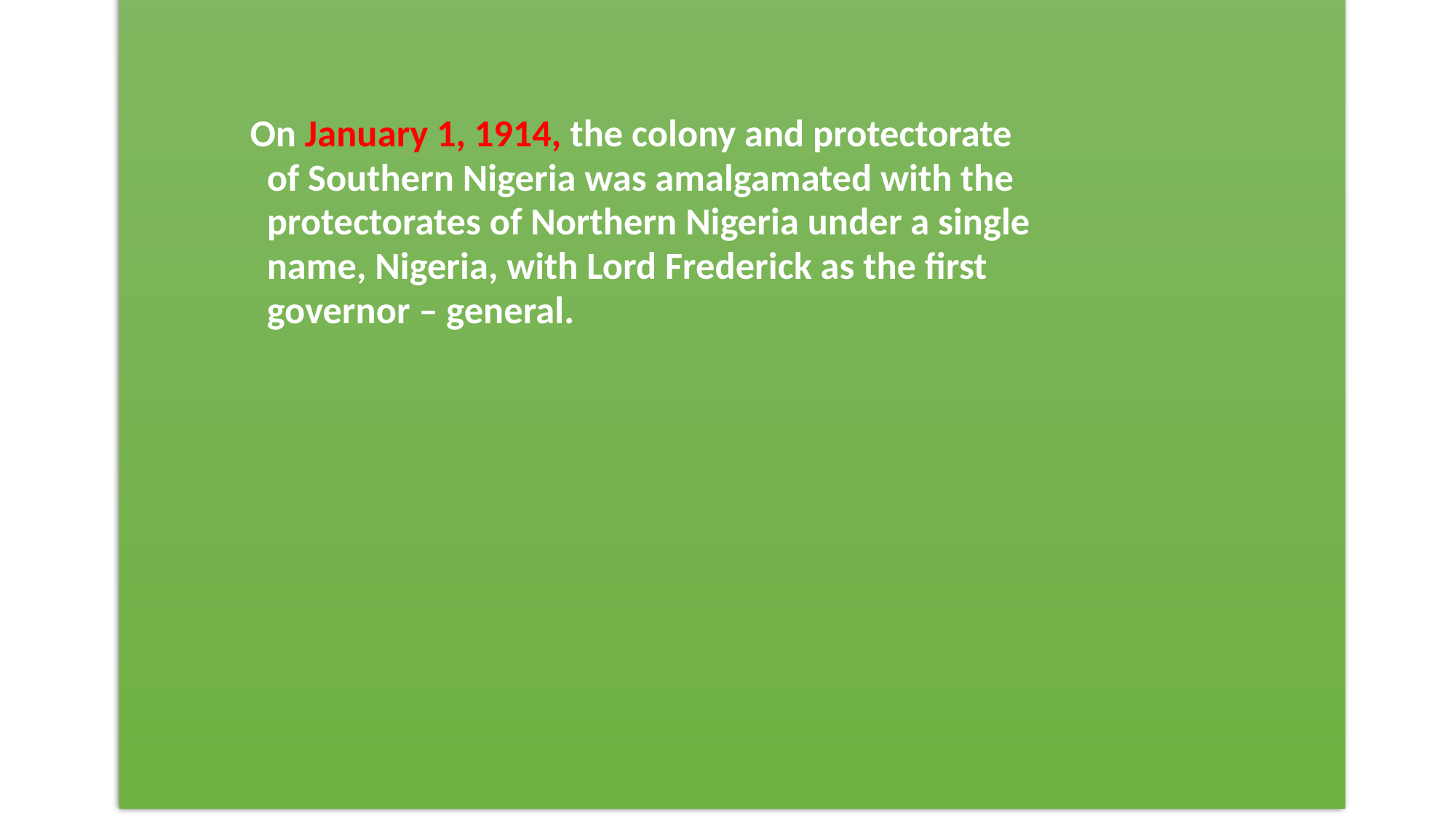

On January 1, 1914, the colony and protectorate
                of Southern Nigeria was amalgamated with the
                protectorates of Northern Nigeria under a single
                name, Nigeria, with Lord Frederick as the first
                governor – general.